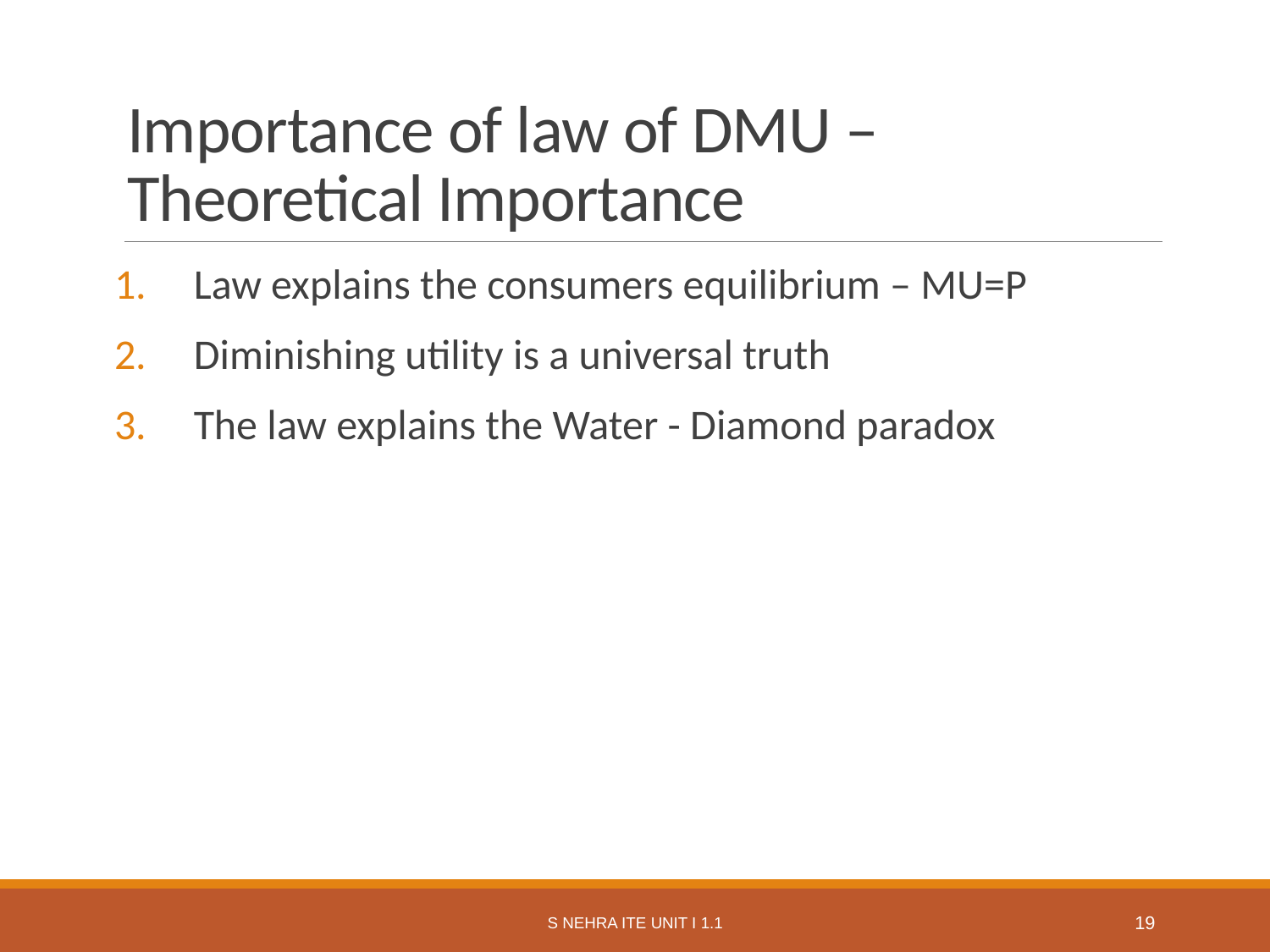

# Importance of law of DMU – Theoretical Importance
Law explains the consumers equilibrium – MU=P
Diminishing utility is a universal truth
The law explains the Water - Diamond paradox

S Nehra ITE Unit I 1.1
19